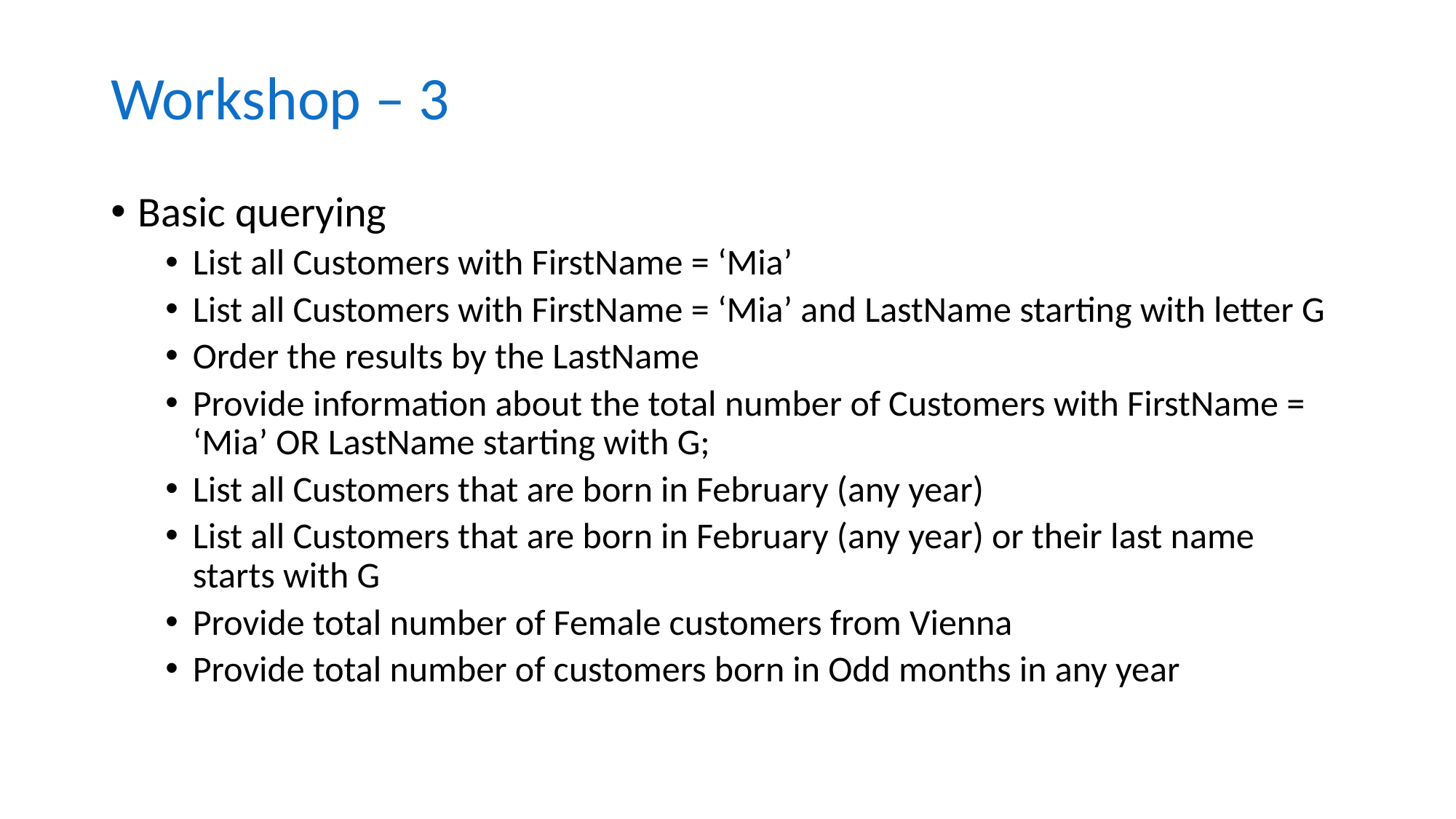

# Workshop – 3
Basic querying
List all Customers with FirstName = ‘Mia’
List all Customers with FirstName = ‘Mia’ and LastName starting with letter G
Order the results by the LastName
Provide information about the total number of Customers with FirstName = ‘Mia’ OR LastName starting with G;
List all Customers that are born in February (any year)
List all Customers that are born in February (any year) or their last name starts with G
Provide total number of Female customers from Vienna
Provide total number of customers born in Odd months in any year